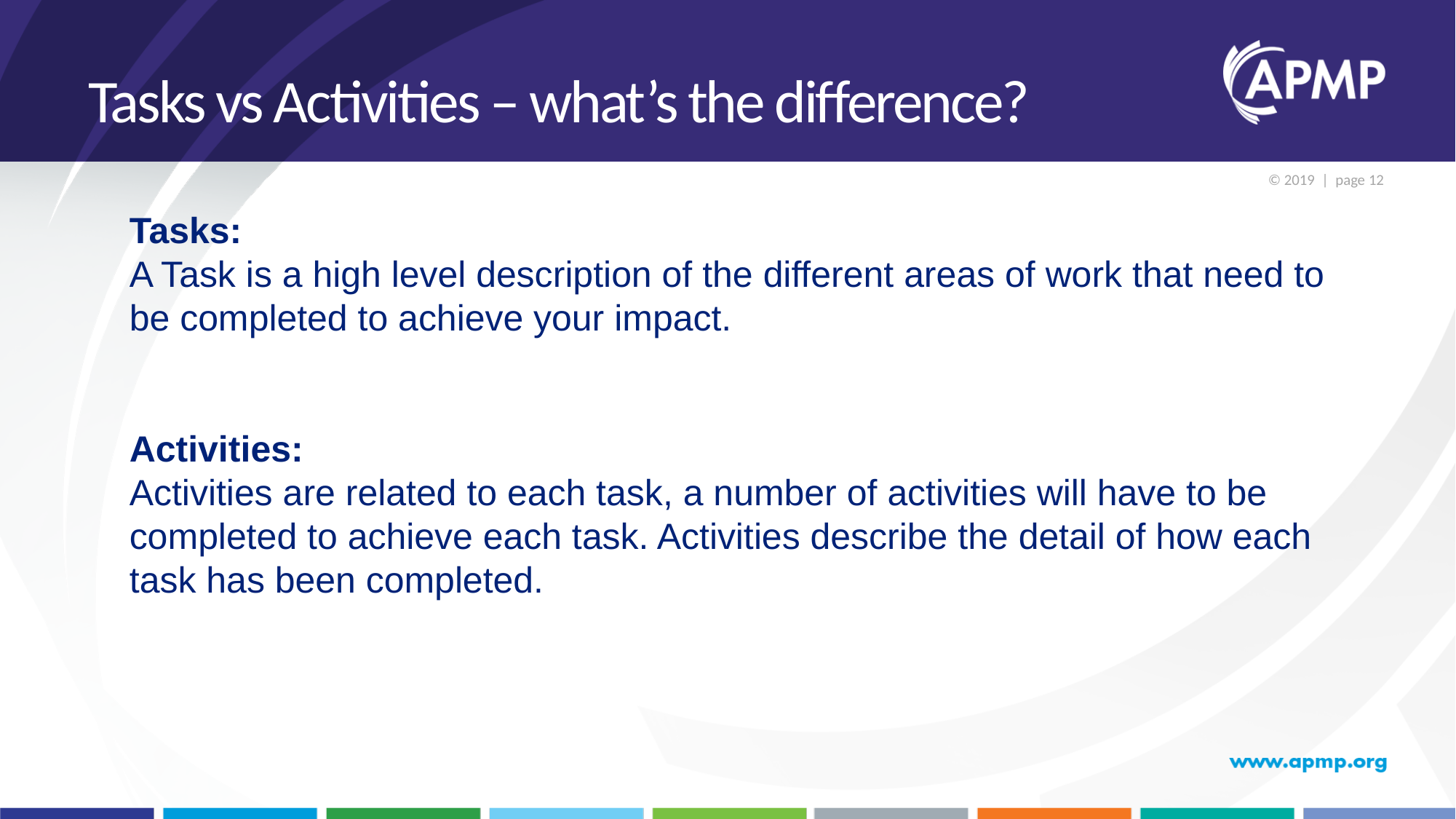

# Tasks vs Activities – what’s the difference?
Tasks:
A Task is a high level description of the different areas of work that need to be completed to achieve your impact.

Activities:
Activities are related to each task, a number of activities will have to be completed to achieve each task. Activities describe the detail of how each task has been completed.